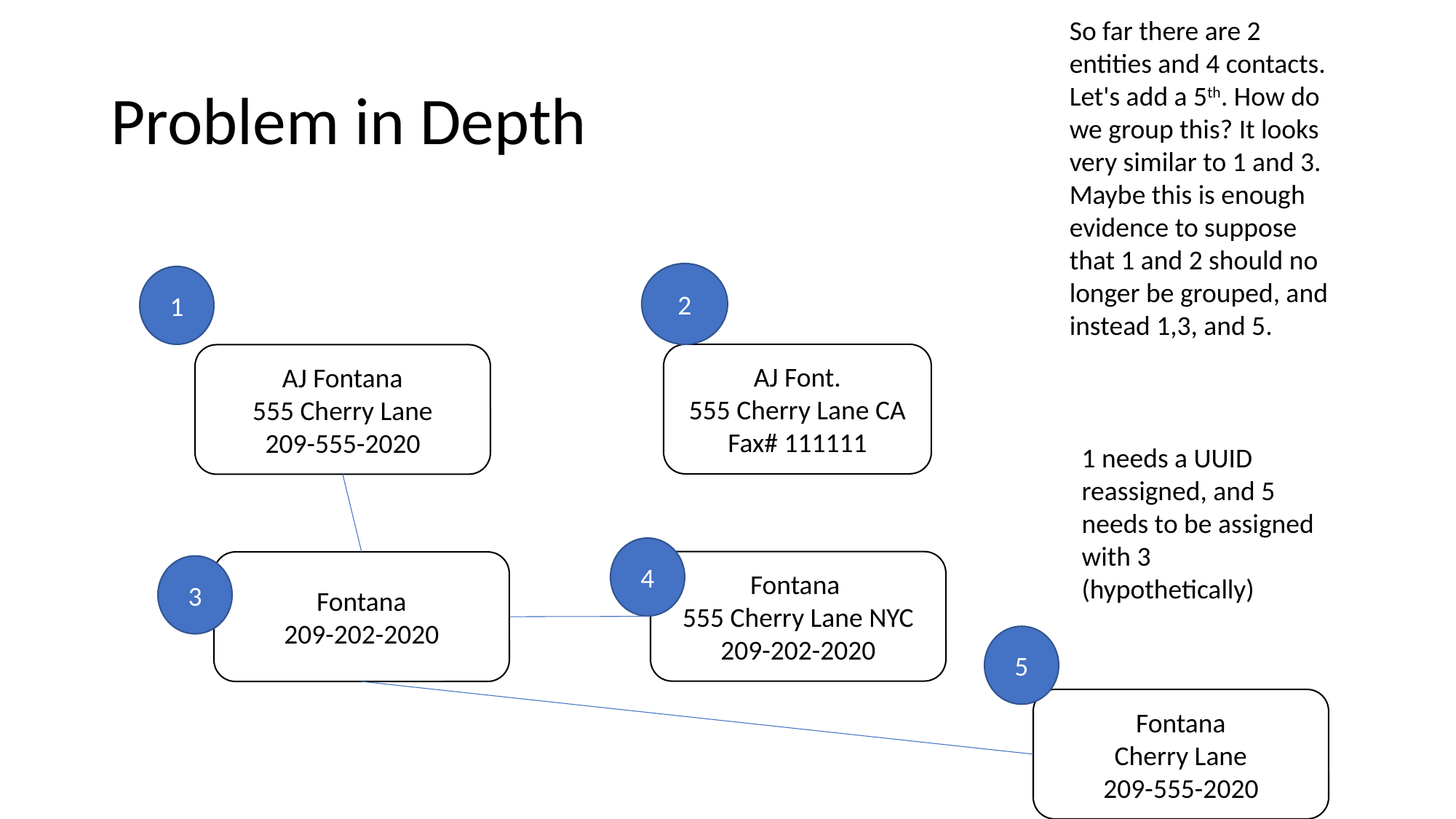

So far there are 2 entities and 4 contacts. Let's add a 5th. How do we group this? It looks very similar to 1 and 3. Maybe this is enough evidence to suppose that 1 and 2 should no longer be grouped, and instead 1,3, and 5.
# Problem in Depth
2
1
AJ Font.
555 Cherry Lane CA
Fax# 111111
AJ Fontana
555 Cherry Lane
209-555-2020
1 needs a UUID reassigned, and 5 needs to be assigned with 3 (hypothetically)
4
Fontana
555 Cherry Lane NYC
209-202-2020
Fontana
209-202-2020
3
5
Fontana
Cherry Lane
209-555-2020